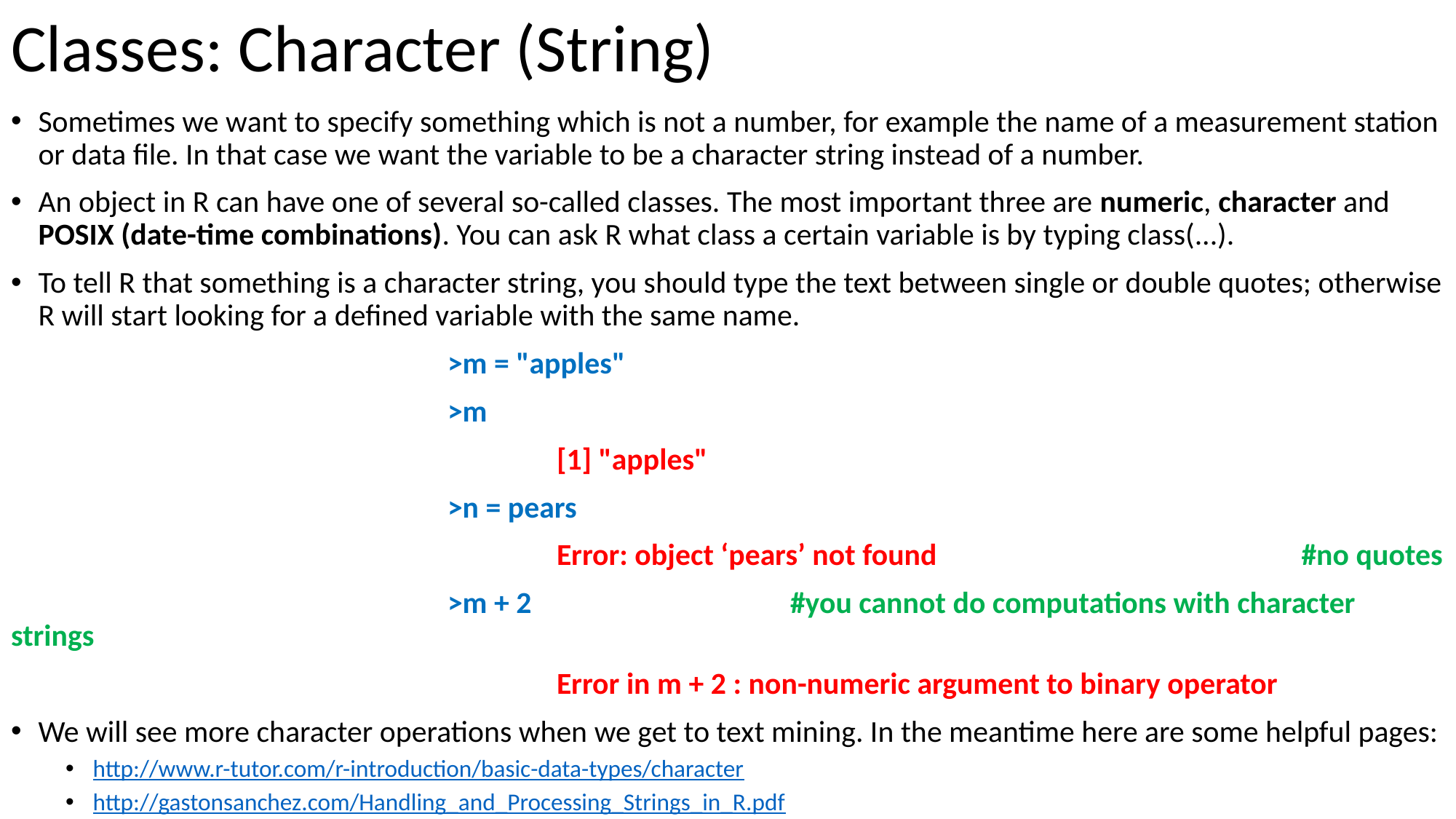

# Classes: Character (String)
Sometimes we want to specify something which is not a number, for example the name of a measurement station or data file. In that case we want the variable to be a character string instead of a number.
An object in R can have one of several so-called classes. The most important three are numeric, character and POSIX (date-time combinations). You can ask R what class a certain variable is by typing class(...).
To tell R that something is a character string, you should type the text between single or double quotes; otherwise R will start looking for a defined variable with the same name.
				>m = "apples"
				>m
					[1] "apples"
				>n = pears
					Error: object ‘pears’ not found			             #no quotes
				>m + 2 		                  #you cannot do computations with character strings
					Error in m + 2 : non-numeric argument to binary operator
We will see more character operations when we get to text mining. In the meantime here are some helpful pages:
http://www.r-tutor.com/r-introduction/basic-data-types/character
http://gastonsanchez.com/Handling_and_Processing_Strings_in_R.pdf